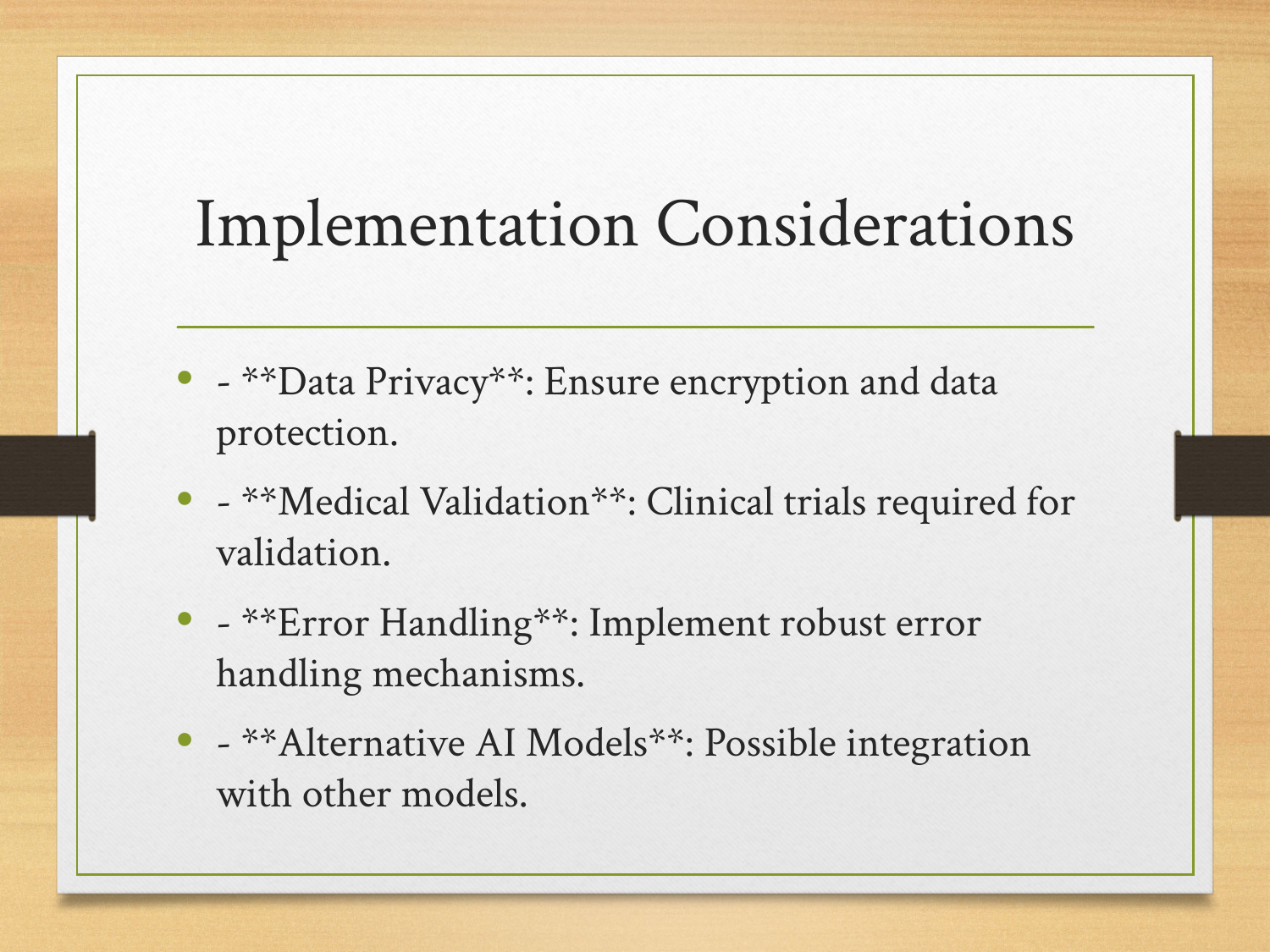

# Implementation Considerations
- **Data Privacy**: Ensure encryption and data protection.
- **Medical Validation**: Clinical trials required for validation.
- **Error Handling**: Implement robust error handling mechanisms.
- **Alternative AI Models**: Possible integration with other models.